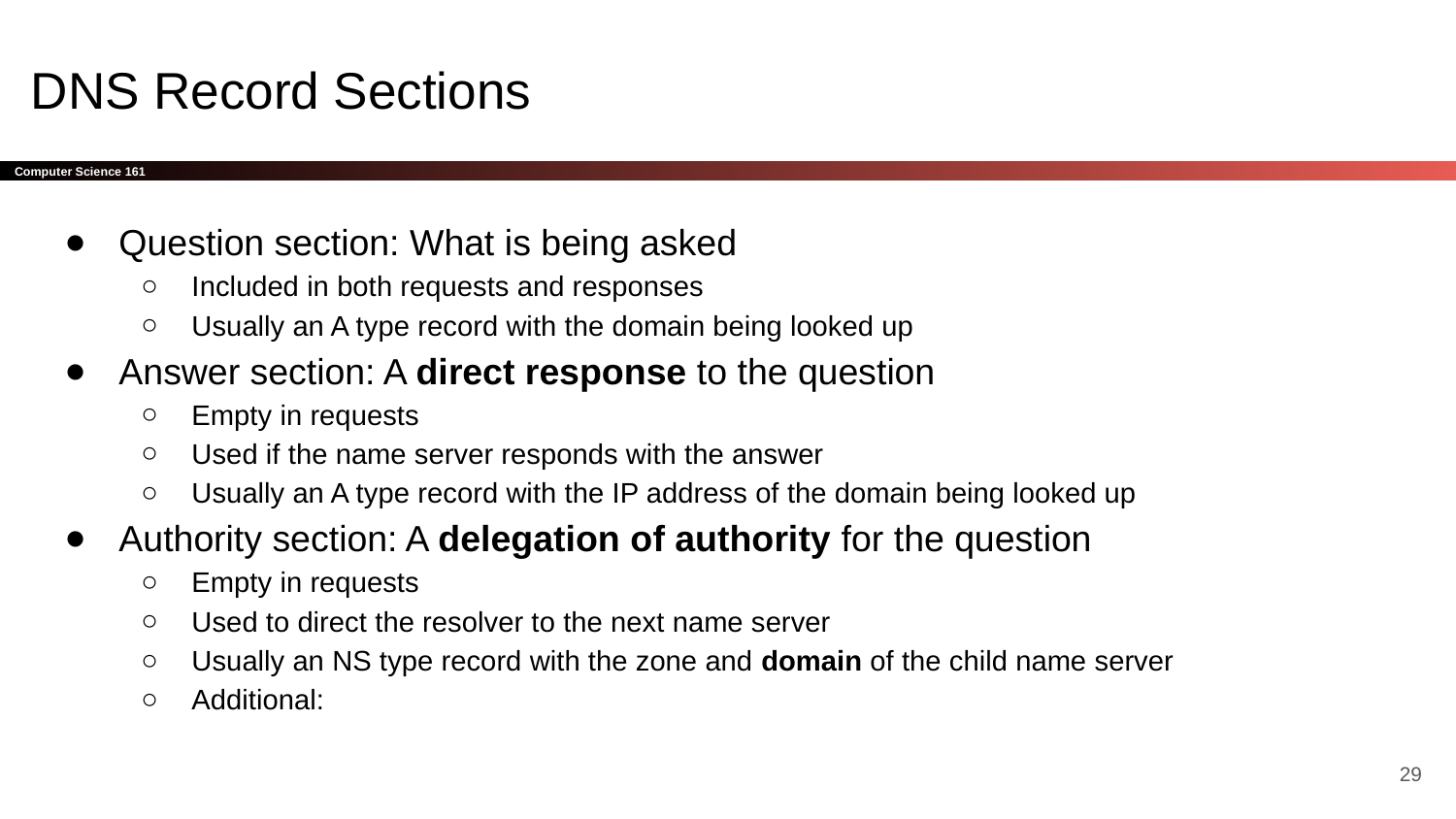

# DNS Record Sections
Question section: What is being asked
Included in both requests and responses
Usually an A type record with the domain being looked up
Answer section: A direct response to the question
Empty in requests
Used if the name server responds with the answer
Usually an A type record with the IP address of the domain being looked up
Authority section: A delegation of authority for the question
Empty in requests
Used to direct the resolver to the next name server
Usually an NS type record with the zone and domain of the child name server
Additional:
29